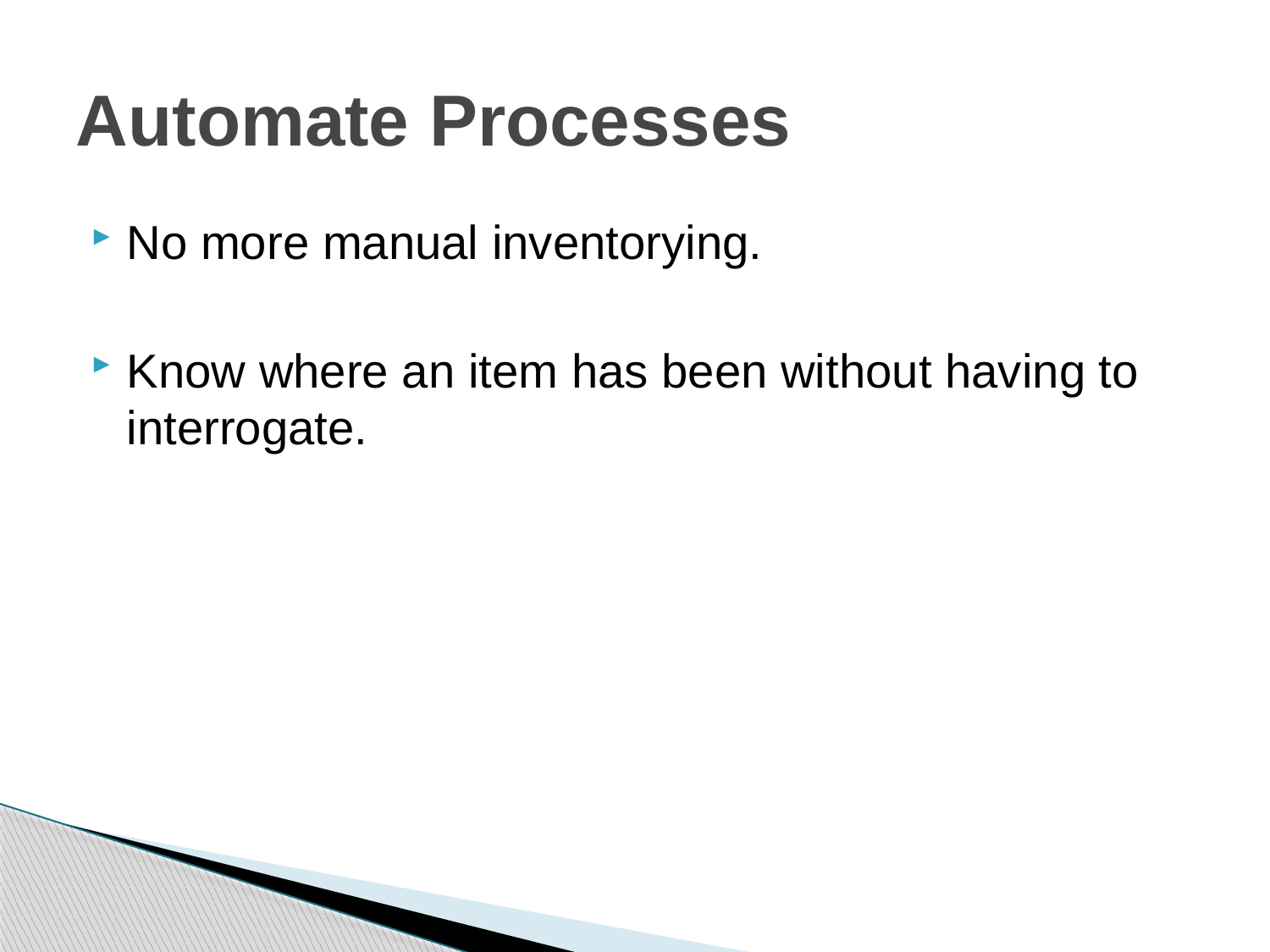

# Automate Processes
No more manual inventorying.

Know where an item has been without having to interrogate.